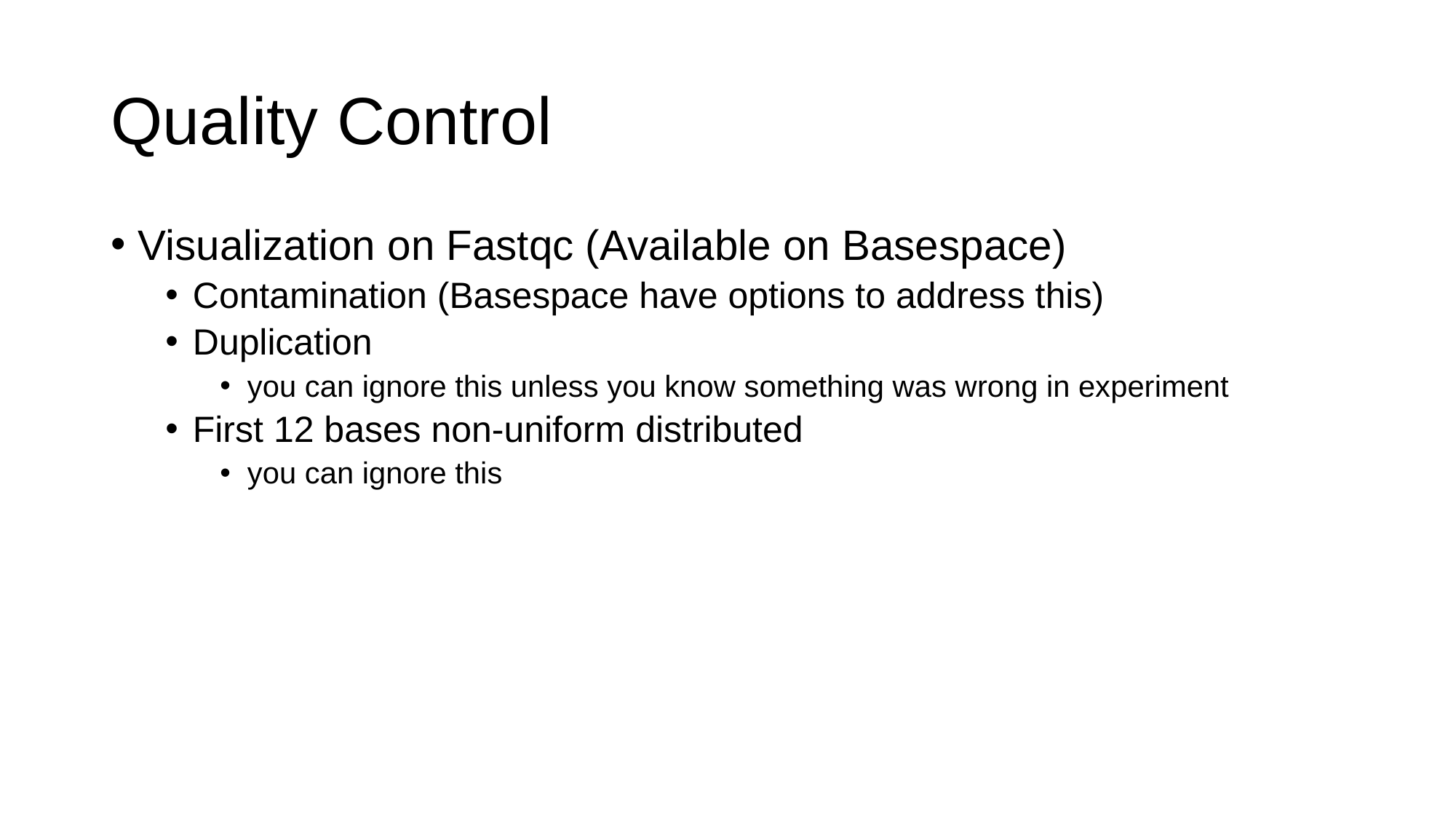

# Quality Control
Visualization on Fastqc (Available on Basespace)
Contamination (Basespace have options to address this)
Duplication
you can ignore this unless you know something was wrong in experiment
First 12 bases non-uniform distributed
you can ignore this